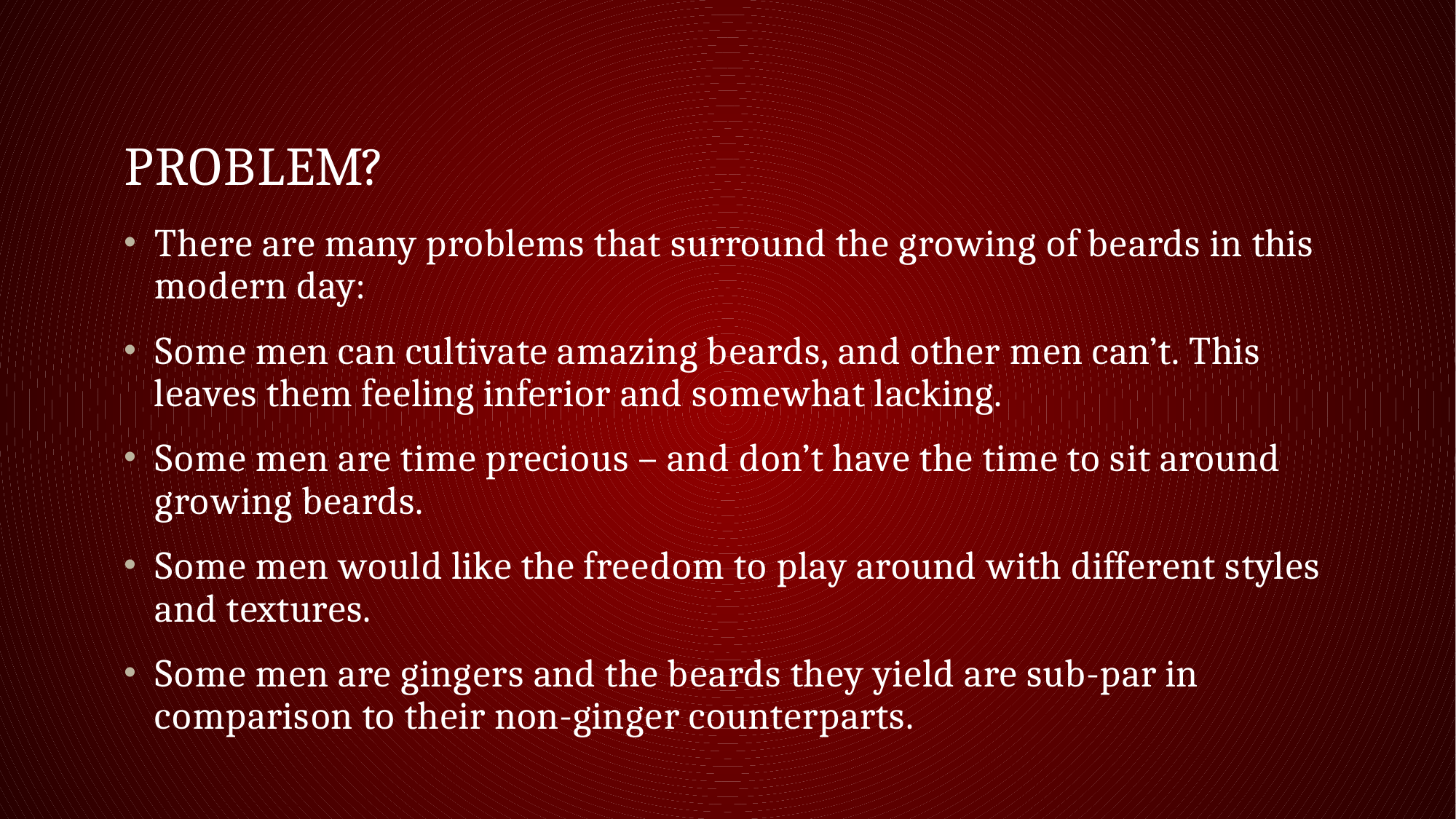

# PROBLEM?
There are many problems that surround the growing of beards in this modern day:
Some men can cultivate amazing beards, and other men can’t. This leaves them feeling inferior and somewhat lacking.
Some men are time precious – and don’t have the time to sit around growing beards.
Some men would like the freedom to play around with different styles and textures.
Some men are gingers and the beards they yield are sub-par in comparison to their non-ginger counterparts.